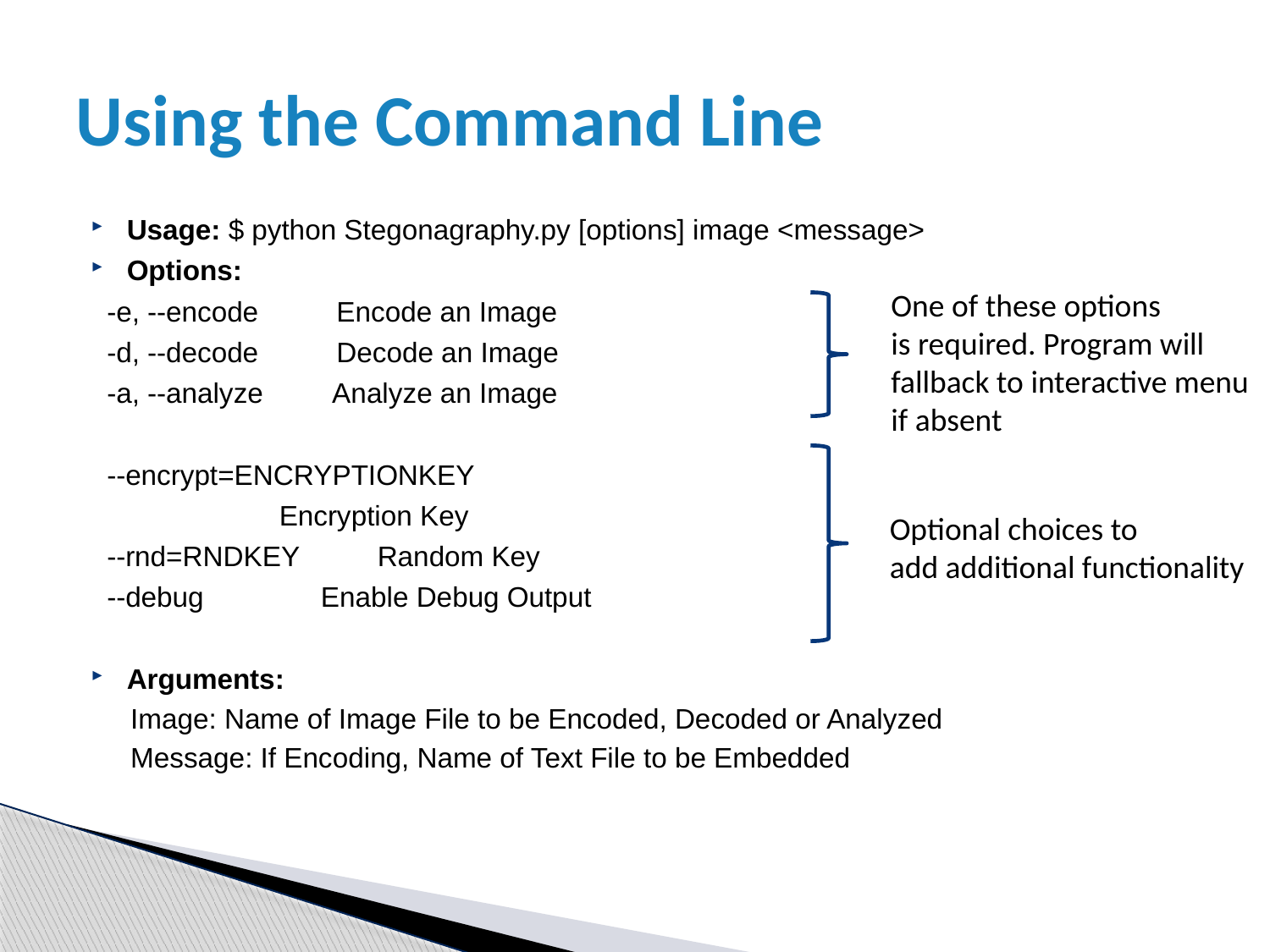

# Using the Command Line
Usage: $ python Stegonagraphy.py [options] image <message>
Options:
  -e, --encode          Encode an Image
  -d, --decode          Decode an Image
  -a, --analyze         Analyze an Image

  --encrypt=ENCRYPTIONKEY
                        Encryption Key
  --rnd=RNDKEY          Random Key
  --debug               Enable Debug Output

Arguments:
Image: Name of Image File to be Encoded, Decoded or Analyzed
Message: If Encoding, Name of Text File to be Embedded

One of these options
is required. Program will
fallback to interactive menu
if absent

Optional choices to
add additional functionality